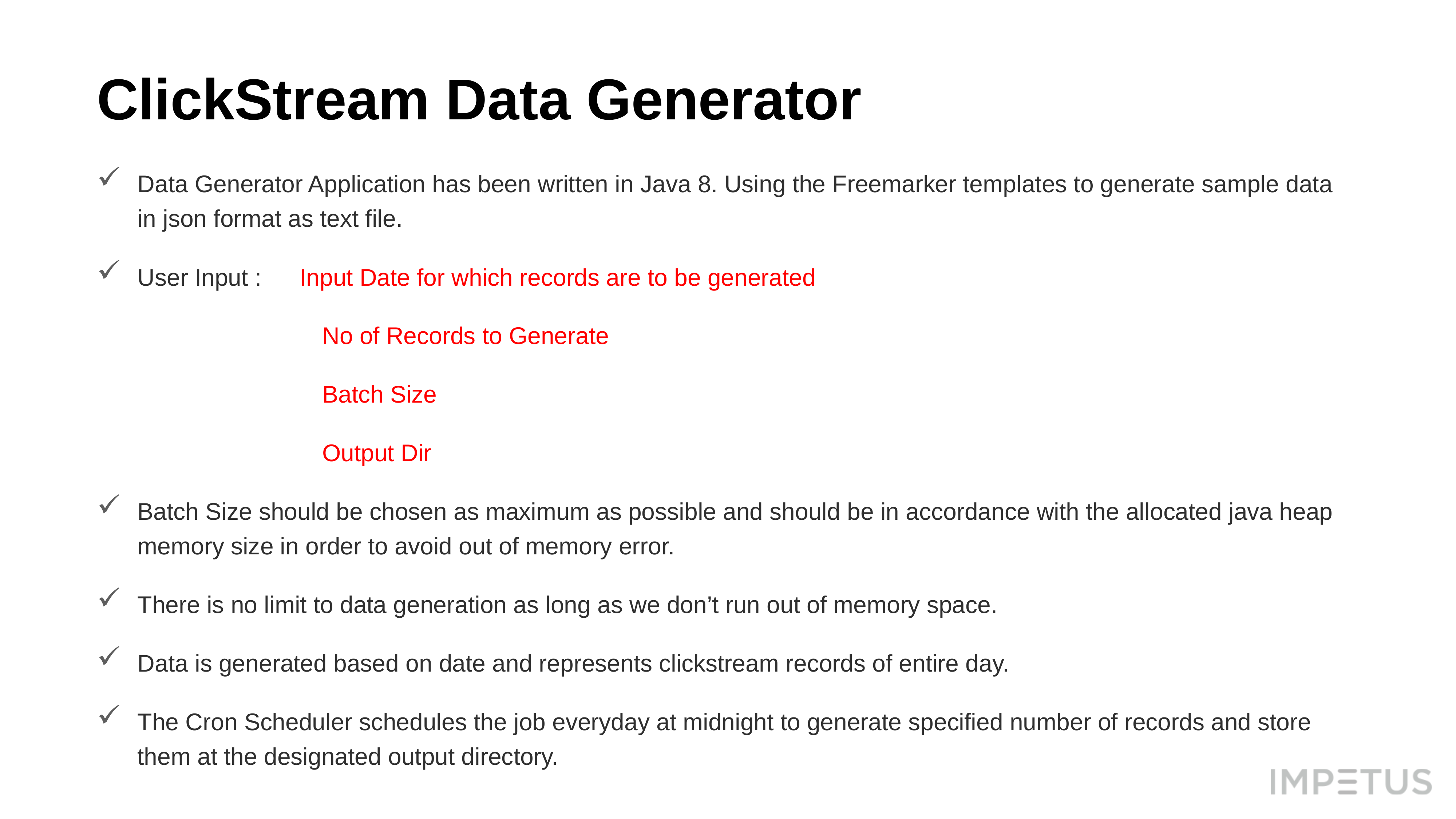

# ClickStream Data Generator
Data Generator Application has been written in Java 8. Using the Freemarker templates to generate sample data in json format as text file.
User Input : 	Input Date for which records are to be generated
	No of Records to Generate
	Batch Size
	Output Dir
Batch Size should be chosen as maximum as possible and should be in accordance with the allocated java heap memory size in order to avoid out of memory error.
There is no limit to data generation as long as we don’t run out of memory space.
Data is generated based on date and represents clickstream records of entire day.
The Cron Scheduler schedules the job everyday at midnight to generate specified number of records and store them at the designated output directory.